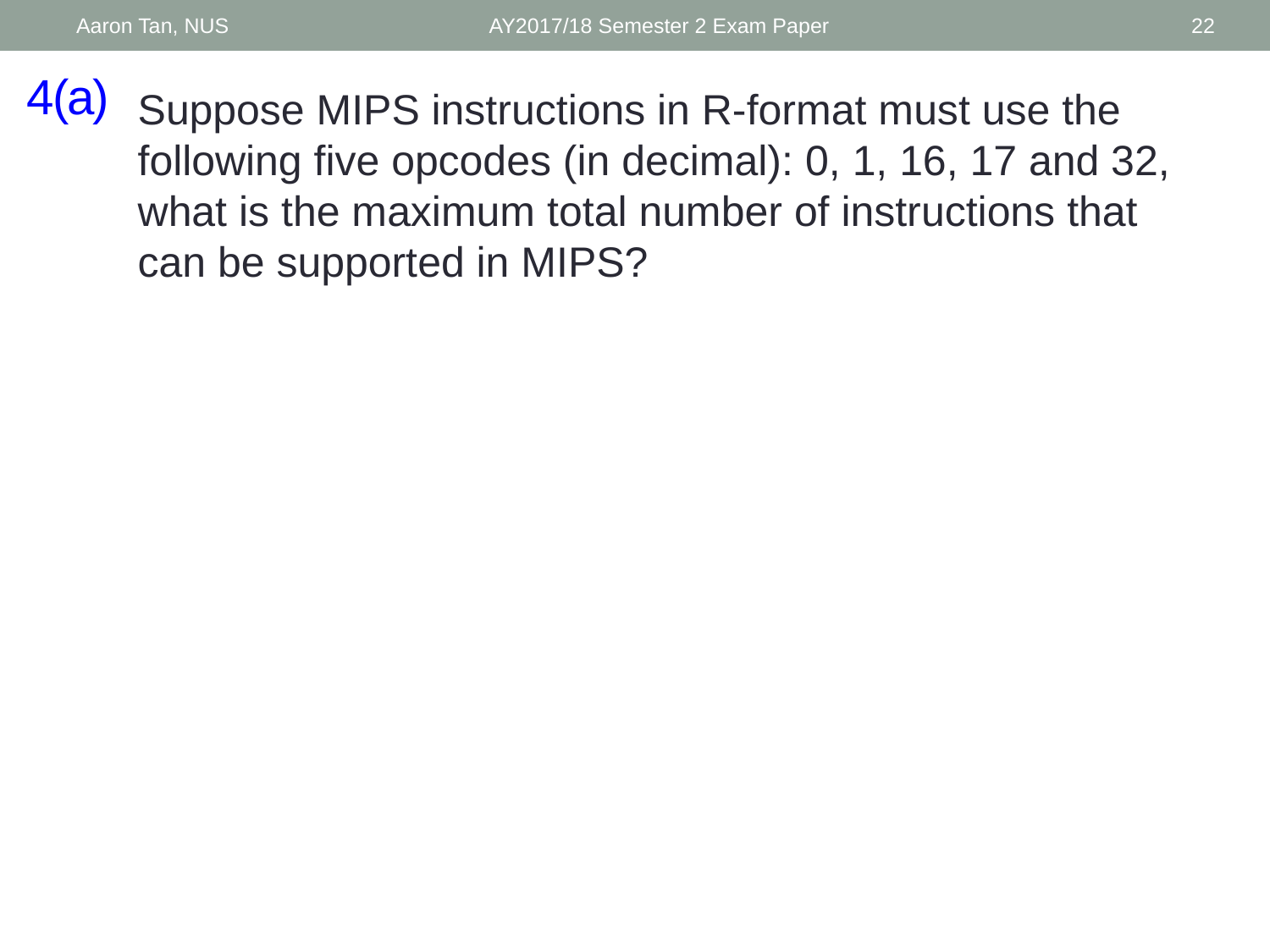

Aaron Tan, NUS
AY2017/18 Semester 2 Exam Paper
22
# 4(a)
Suppose MIPS instructions in R-format must use the following five opcodes (in decimal): 0, 1, 16, 17 and 32, what is the maximum total number of instructions that can be supported in MIPS?